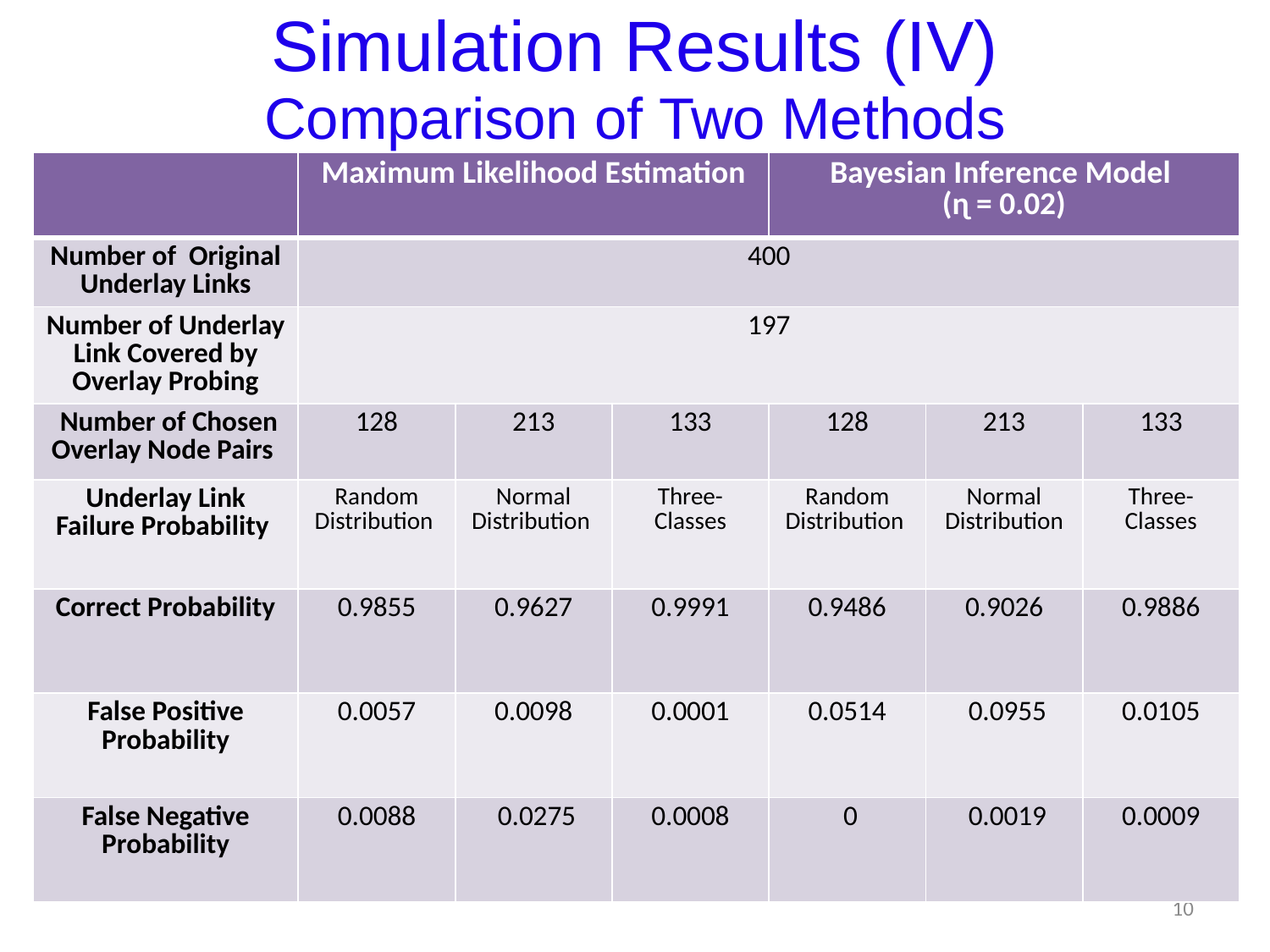

Simulation Results (IV)
Comparison of Two Methods
|  | Maximum Likelihood Estimation |  |  | Bayesian Inference Model (ɳ = 0.02) |  |  |
| --- | --- | --- | --- | --- | --- | --- |
| Number of Original Underlay Links | 400 |  |  |  |  |  |
| Number of Underlay Link Covered by Overlay Probing | 197 |  |  |  |  |  |
| Number of Chosen Overlay Node Pairs | 128 | 213 | 133 | 128 | 213 | 133 |
| Underlay Link Failure Probability | Random Distribution | Normal Distribution | Three-Classes | Random Distribution | Normal Distribution | Three-Classes |
| Correct Probability | 0.9855 | 0.9627 | 0.9991 | 0.9486 | 0.9026 | 0.9886 |
| False Positive Probability | 0.0057 | 0.0098 | 0.0001 | 0.0514 | 0.0955 | 0.0105 |
| False Negative Probability | 0.0088 | 0.0275 | 0.0008 | 0 | 0.0019 | 0.0009 |

10